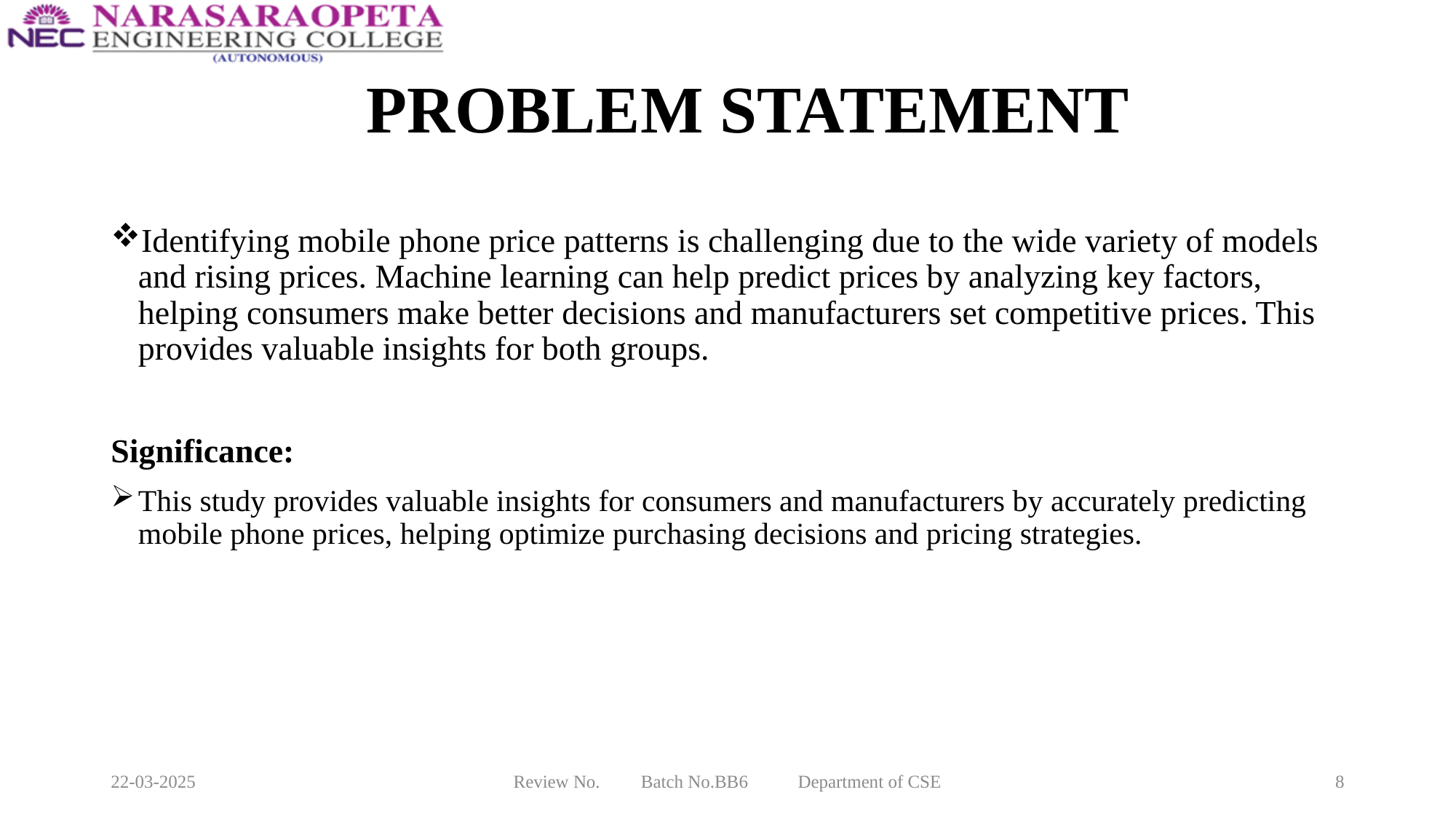

# PROBLEM STATEMENT
Identifying mobile phone price patterns is challenging due to the wide variety of models and rising prices. Machine learning can help predict prices by analyzing key factors, helping consumers make better decisions and manufacturers set competitive prices. This provides valuable insights for both groups.

Significance:
This study provides valuable insights for consumers and manufacturers by accurately predicting mobile phone prices, helping optimize purchasing decisions and pricing strategies.
22-03-2025
Review No.         Batch No.BB6           Department of CSE
8